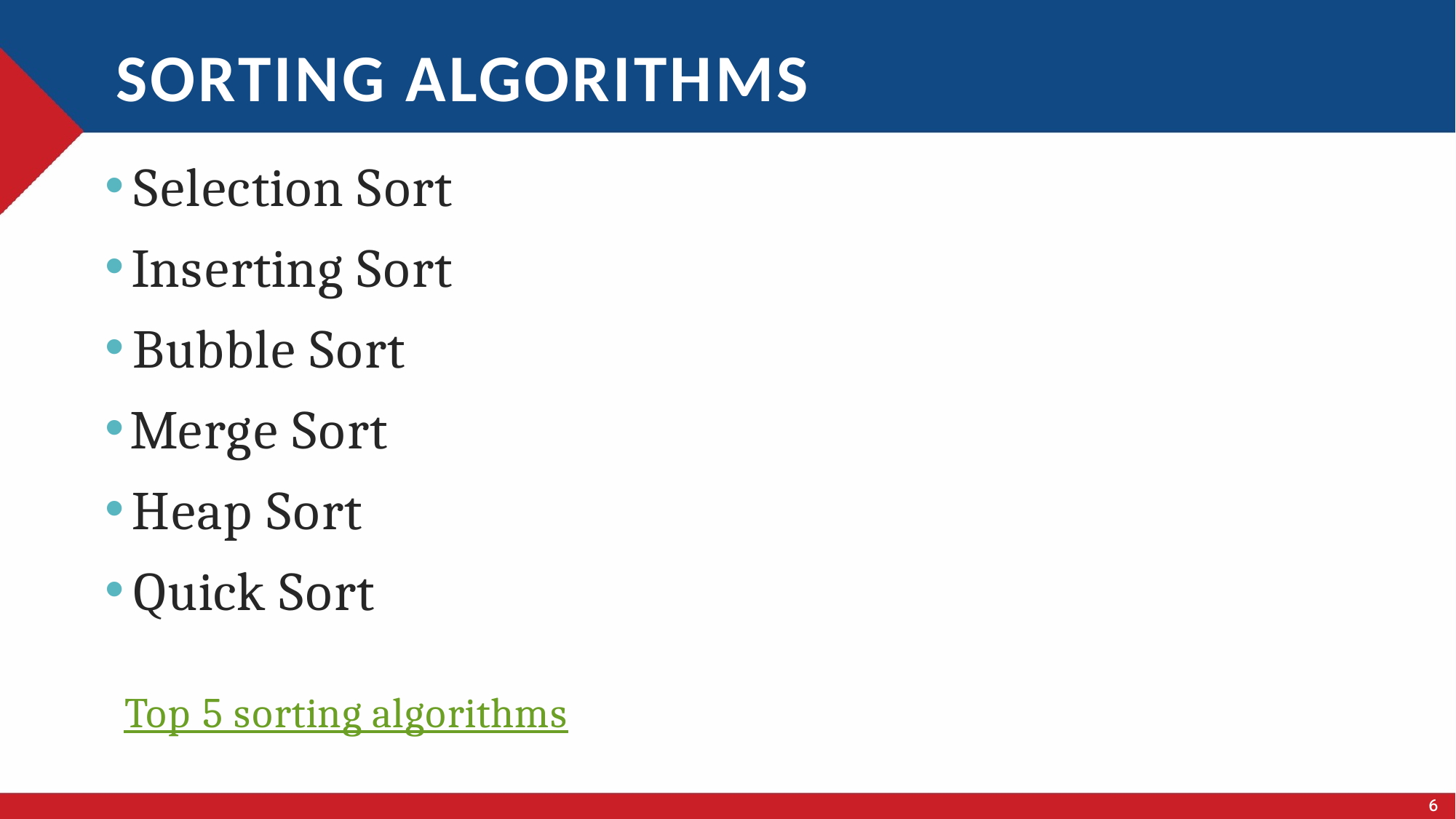

# Sorting algorithms
Selection Sort
Inserting Sort
Bubble Sort
Merge Sort
Heap Sort
Quick Sort
Top 5 sorting algorithms
6